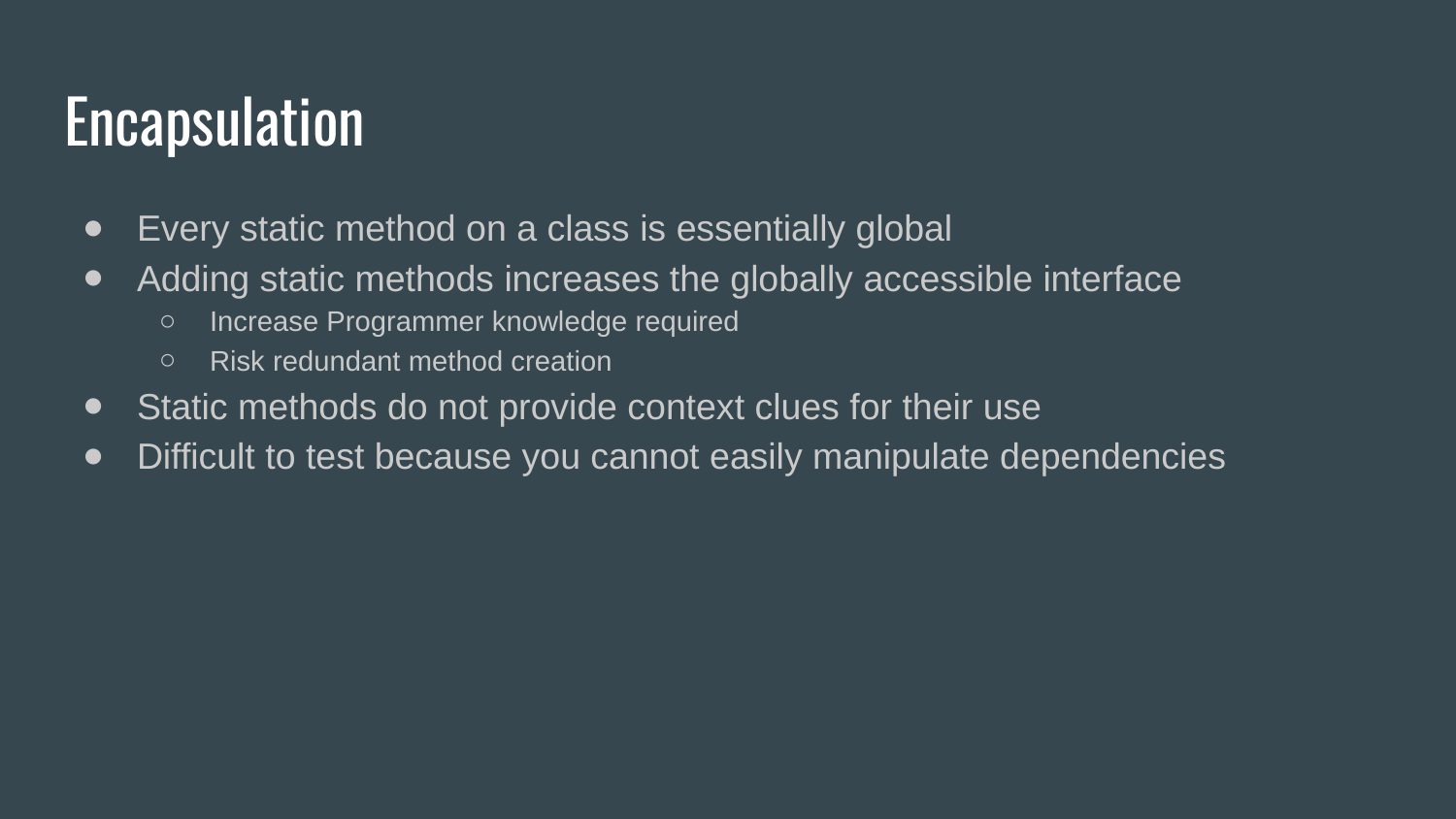

# Encapsulation
Every static method on a class is essentially global
Adding static methods increases the globally accessible interface
Increase Programmer knowledge required
Risk redundant method creation
Static methods do not provide context clues for their use
Difficult to test because you cannot easily manipulate dependencies